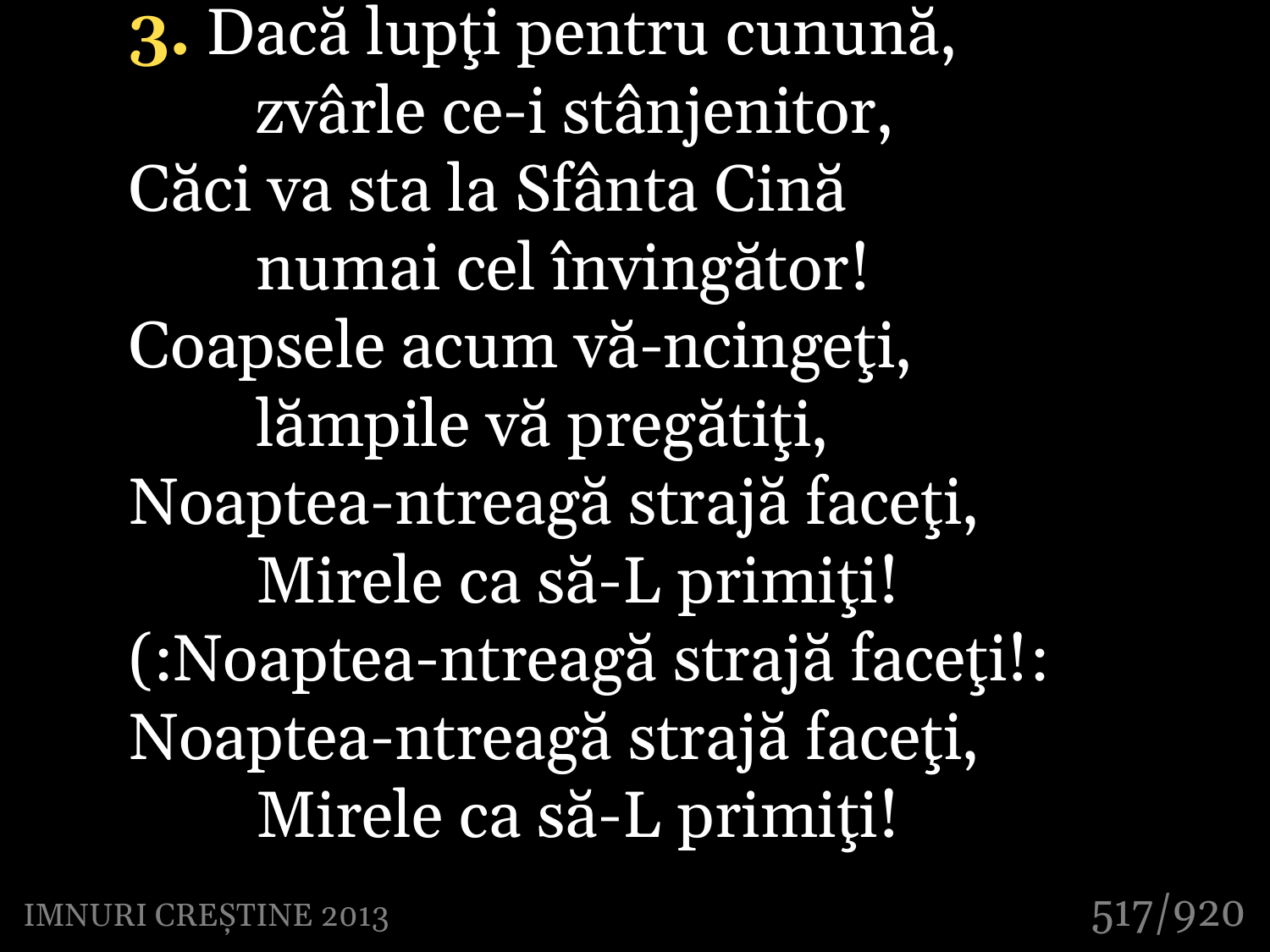

3. Dacă lupţi pentru cunună,
	zvârle ce-i stânjenitor,
Căci va sta la Sfânta Cină
	numai cel învingător!
Coapsele acum vă-ncingeţi,
	lămpile vă pregătiţi,
Noaptea-ntreagă strajă faceţi,
	Mirele ca să-L primiţi!
(:Noaptea-ntreagă strajă faceţi!:
Noaptea-ntreagă strajă faceţi,
	Mirele ca să-L primiţi!
517/920
IMNURI CREȘTINE 2013